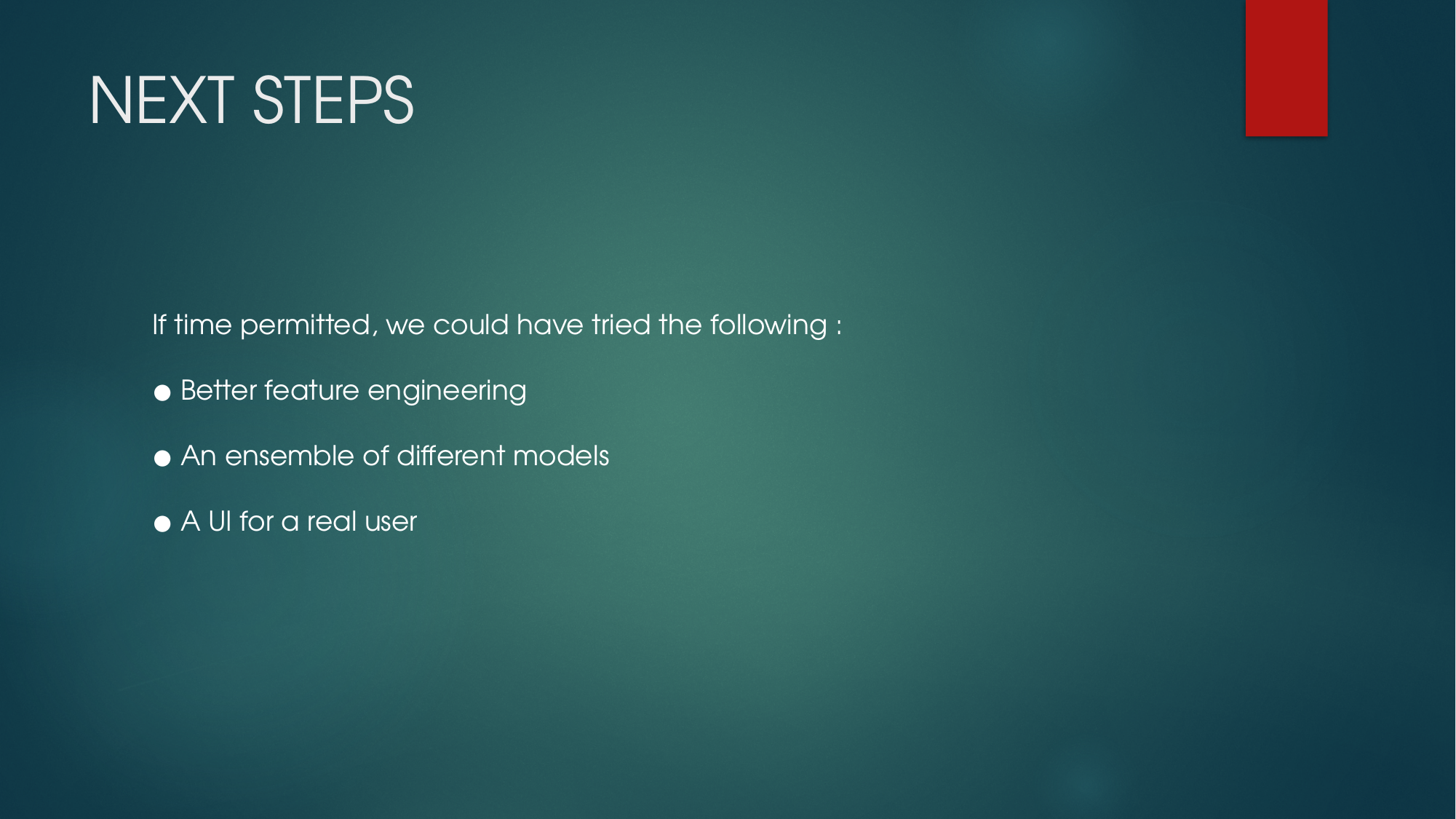

# NEXT STEPS
If time permitted, we could have tried the following :

● Better feature engineering

● An ensemble of different models

● A UI for a real user